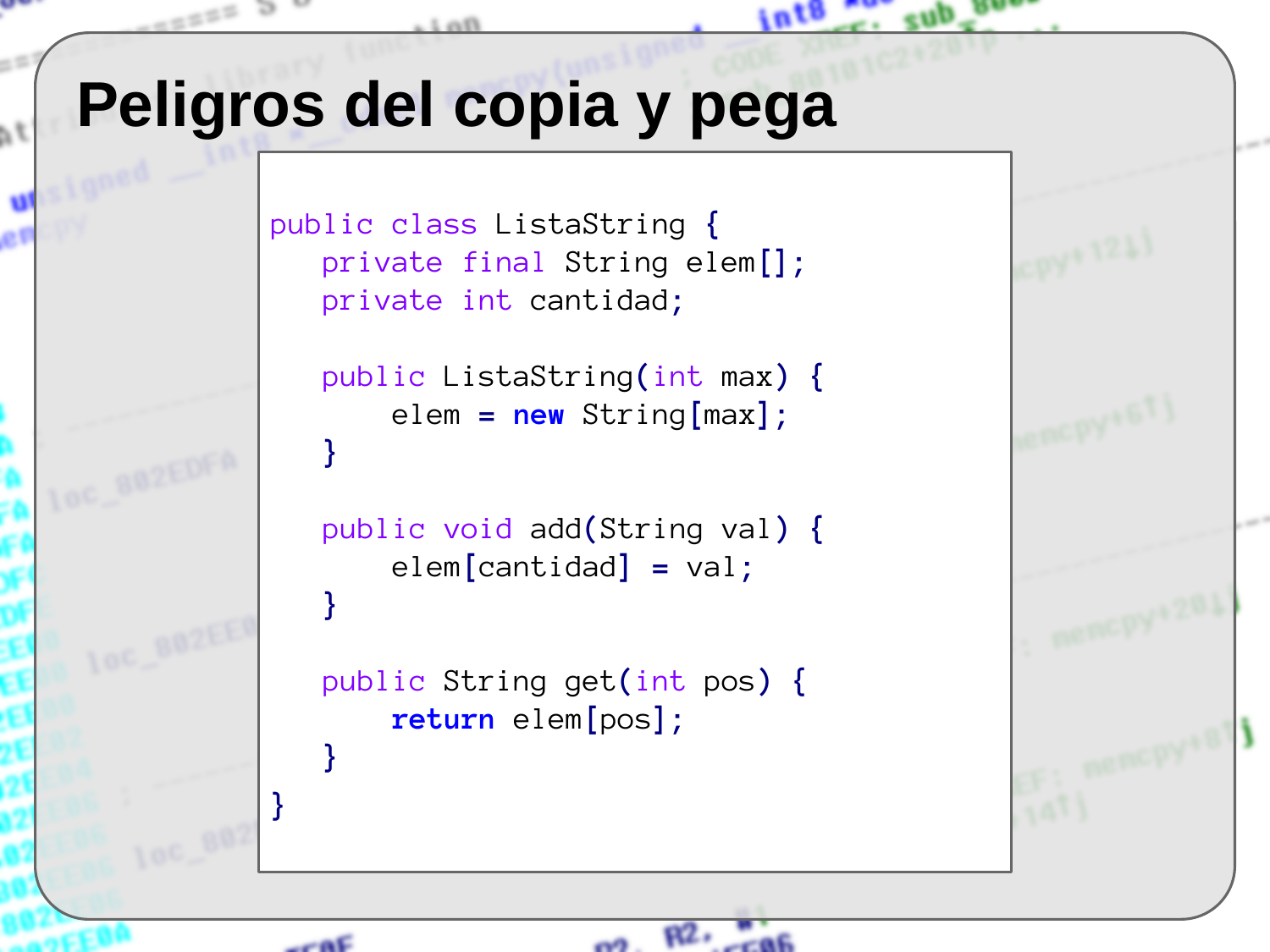

# Peligros del copia y pega
public class ListaString {
   private final String elem[];
   private int cantidad;

   public ListaString(int max) {
       elem = new String[max];
   }

   public void add(String val) {
       elem[cantidad] = val;
   }

   public String get(int pos) {
       return elem[pos];
   }
}